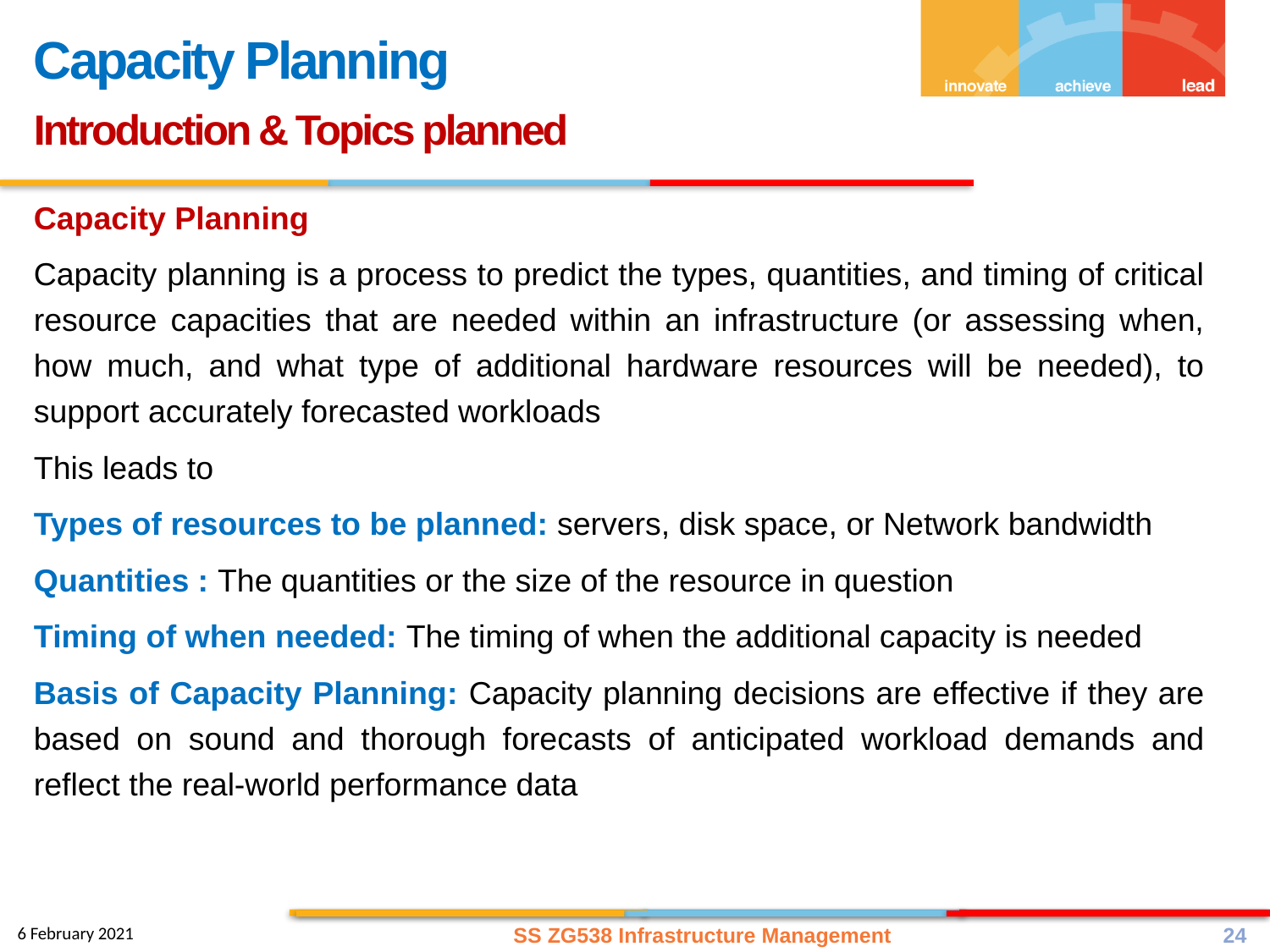

Capacity Planning
Introduction & Topics planned
Capacity Planning
Capacity planning is a process to predict the types, quantities, and timing of critical resource capacities that are needed within an infrastructure (or assessing when, how much, and what type of additional hardware resources will be needed), to support accurately forecasted workloads
This leads to
Types of resources to be planned: servers, disk space, or Network bandwidth
Quantities : The quantities or the size of the resource in question
Timing of when needed: The timing of when the additional capacity is needed
Basis of Capacity Planning: Capacity planning decisions are effective if they are based on sound and thorough forecasts of anticipated workload demands and reflect the real-world performance data
SS ZG538 Infrastructure Management
24